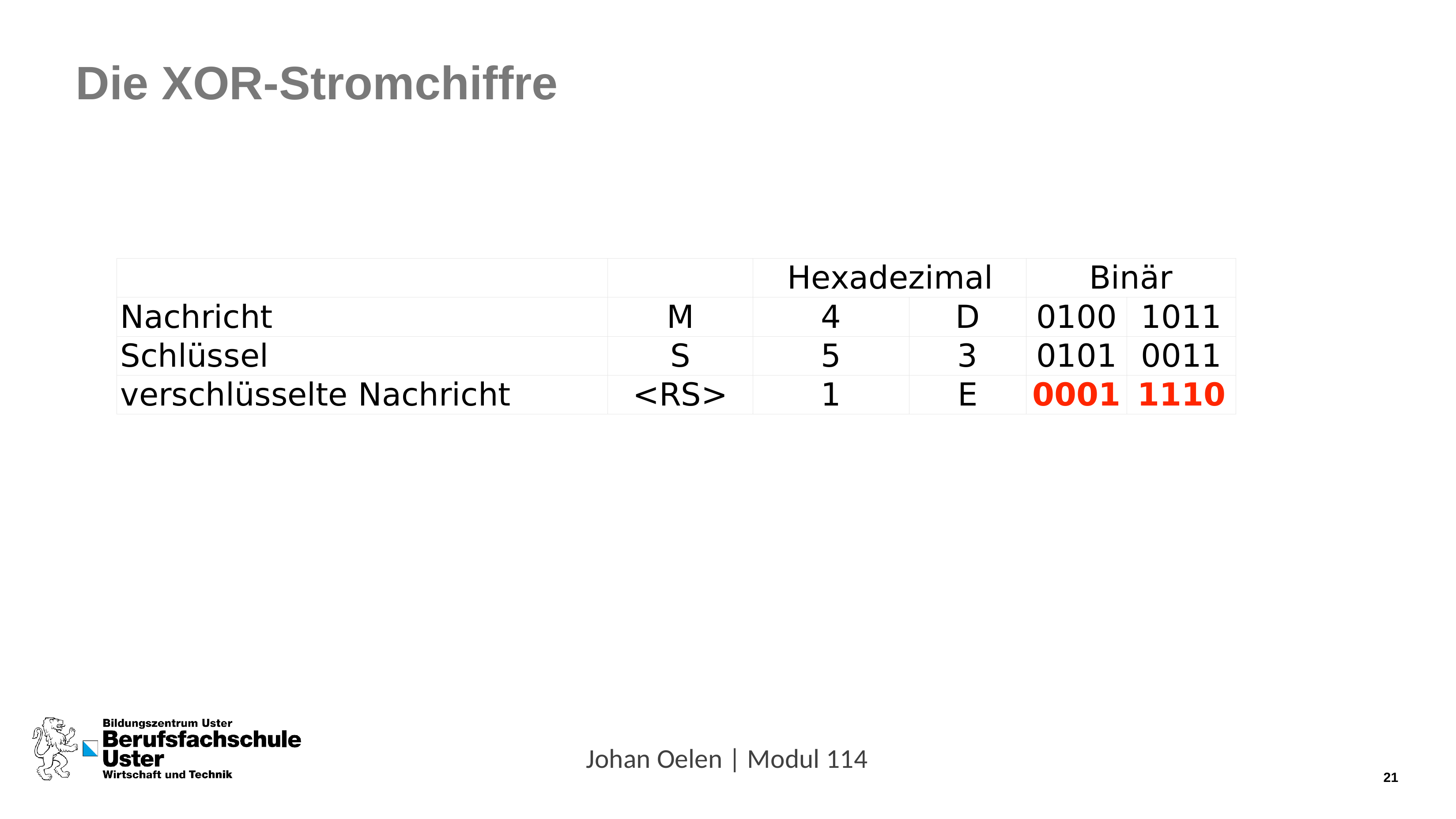

# Die XOR-Stromchiffre
|  |  | Hexadezimal |  | Binär |  |
| --- | --- | --- | --- | --- | --- |
| Nachricht | M | 4 | D | 0100 | 1011 |
| Schlüssel | S | 5 | 3 | 0101 | 0011 |
| verschlüsselte Nachricht | <RS> | 1 | E | 0001 | 1110 |
Johan Oelen | Modul 114
21